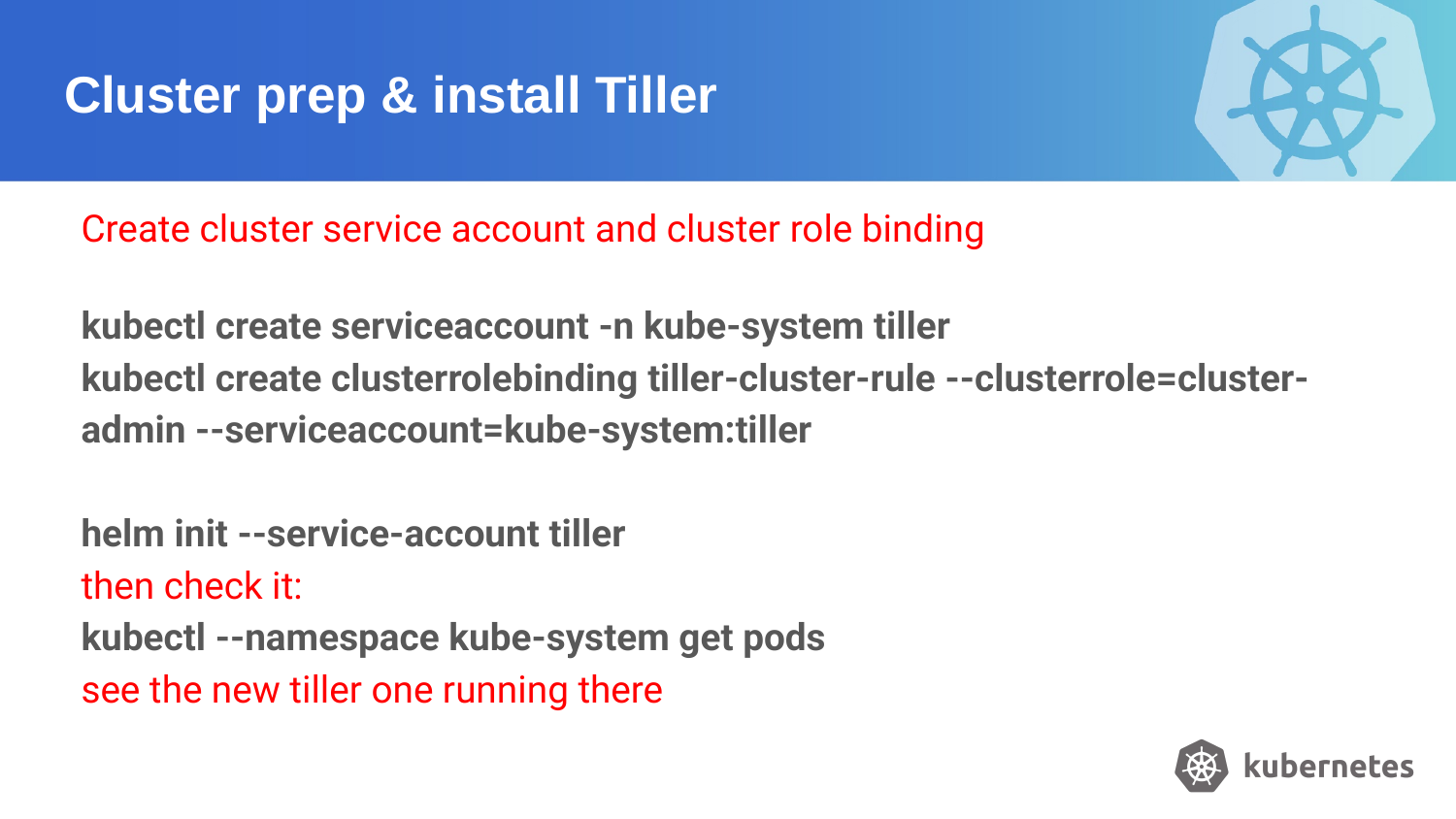

# Cluster prep & install Tiller
Create cluster service account and cluster role binding
kubectl create serviceaccount -n kube-system tiller
kubectl create clusterrolebinding tiller-cluster-rule --clusterrole=cluster-admin --serviceaccount=kube-system:tiller
helm init --service-account tiller
then check it:
kubectl --namespace kube-system get pods
see the new tiller one running there